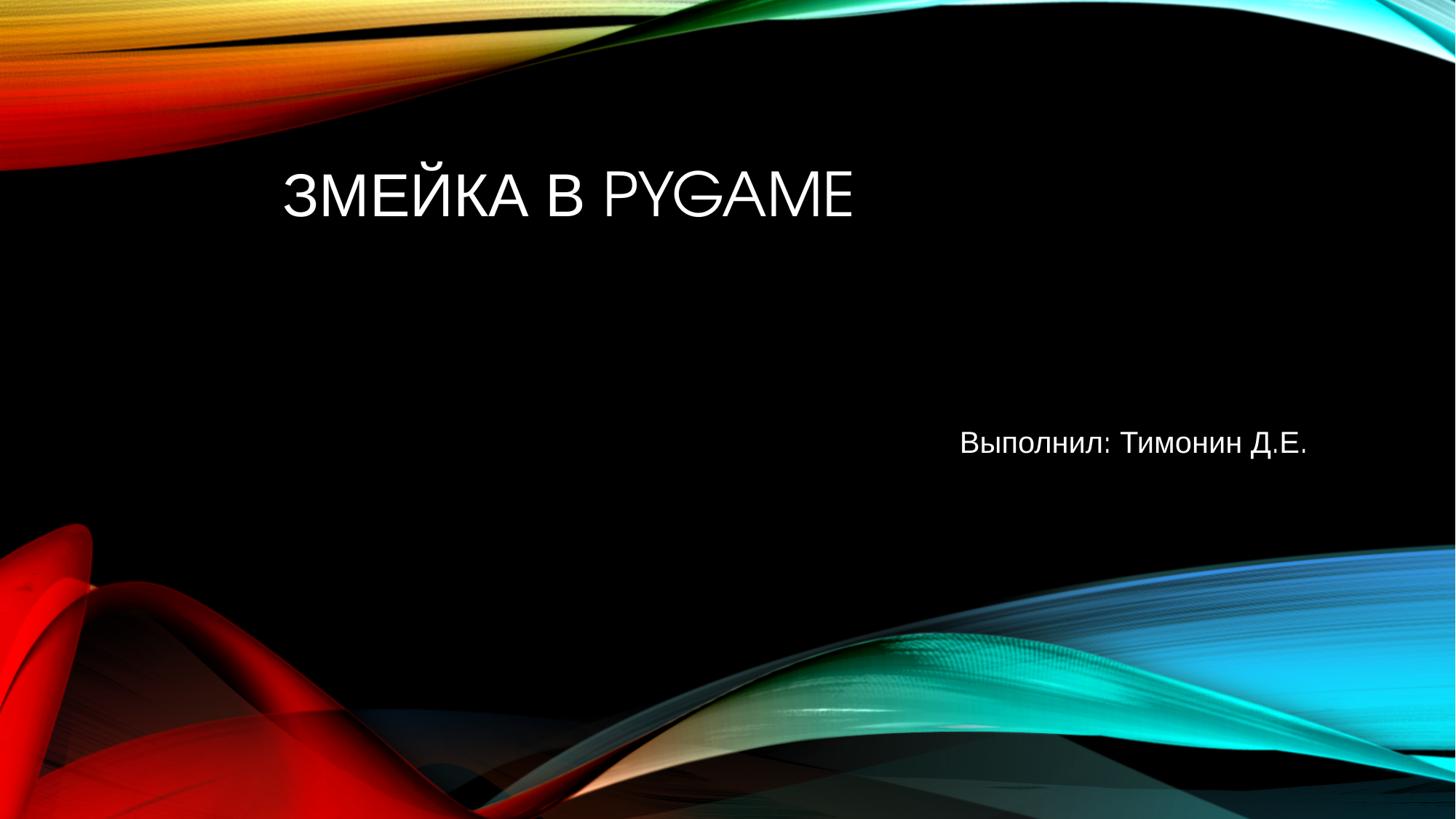

# Змейка в Pygame
Выполнил: Тимонин Д.Е.